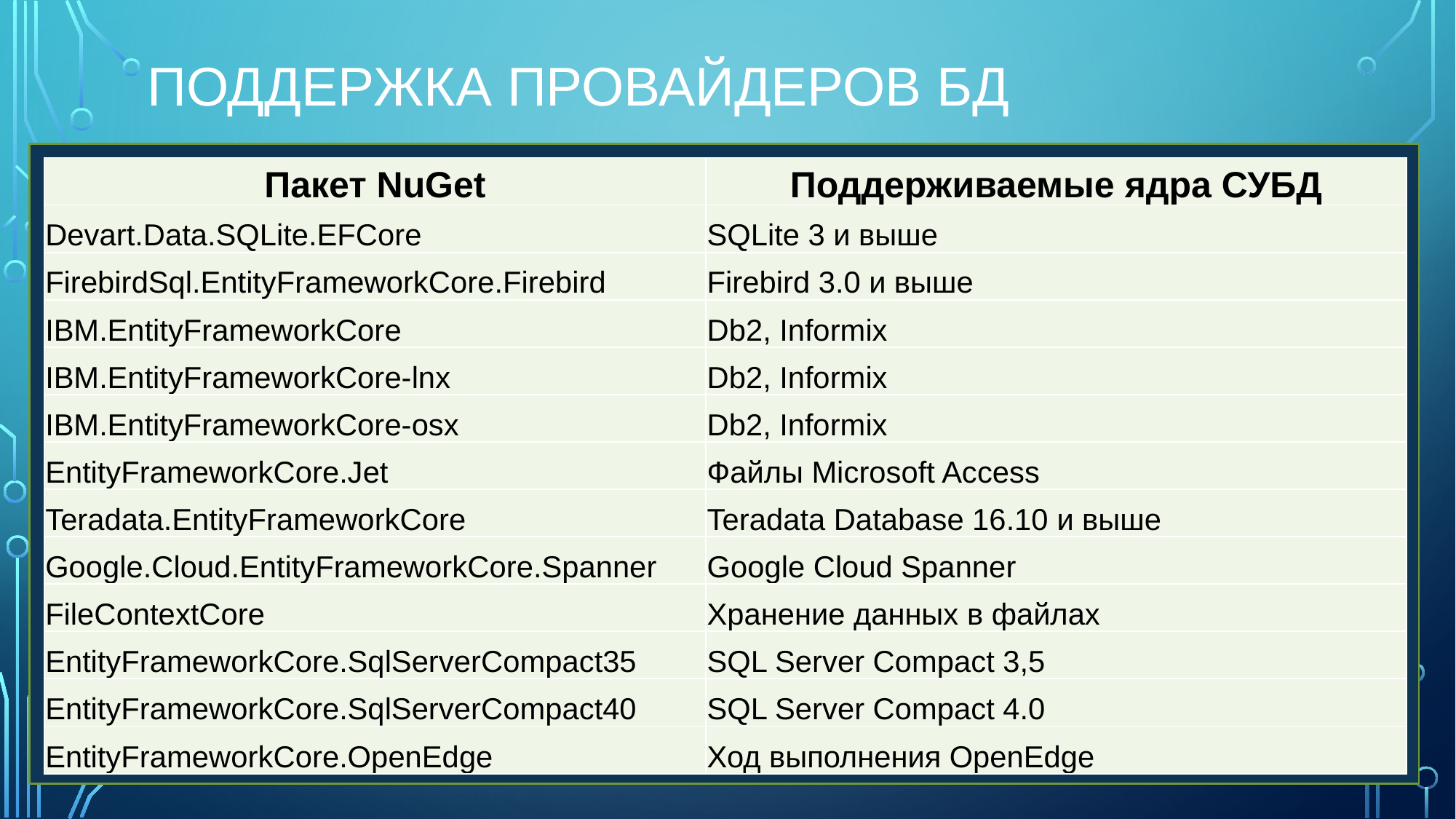

# Поддержка провайдеров БД

| Пакет NuGet | Поддерживаемые ядра СУБД |
| --- | --- |
| Devart.Data.SQLite.EFCore | SQLite 3 и выше |
| FirebirdSql.EntityFrameworkCore.Firebird | Firebird 3.0 и выше |
| IBM.EntityFrameworkCore | Db2, Informix |
| IBM.EntityFrameworkCore-lnx | Db2, Informix |
| IBM.EntityFrameworkCore-osx | Db2, Informix |
| EntityFrameworkCore.Jet | Файлы Microsoft Access |
| Teradata.EntityFrameworkCore | Teradata Database 16.10 и выше |
| Google.Cloud.EntityFrameworkCore.Spanner | Google Cloud Spanner |
| FileContextCore | Хранение данных в файлах |
| EntityFrameworkCore.SqlServerCompact35 | SQL Server Compact 3,5 |
| EntityFrameworkCore.SqlServerCompact40 | SQL Server Compact 4.0 |
| EntityFrameworkCore.OpenEdge | Ход выполнения OpenEdge |